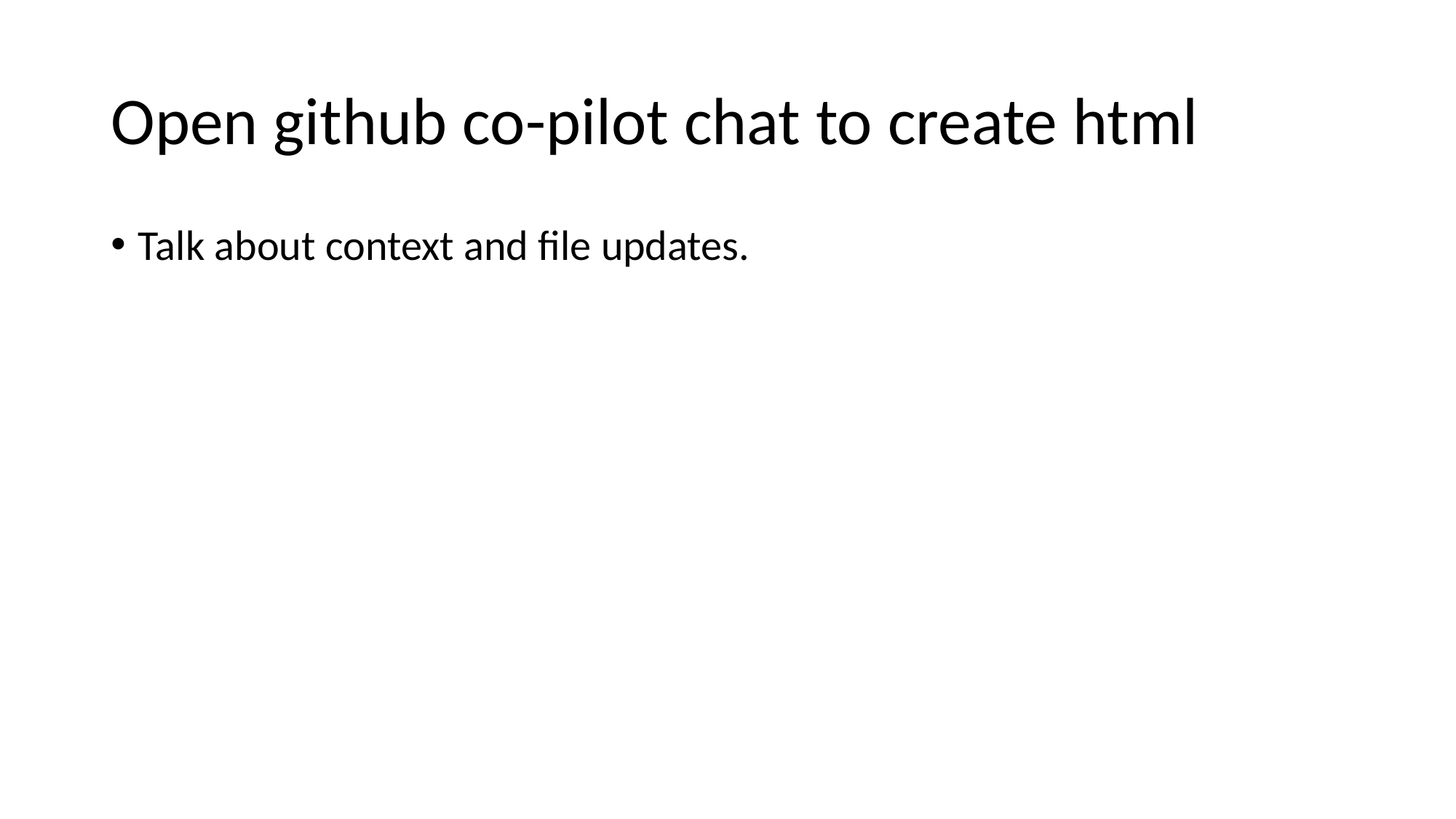

# Open github co-pilot chat to create html
Talk about context and file updates.